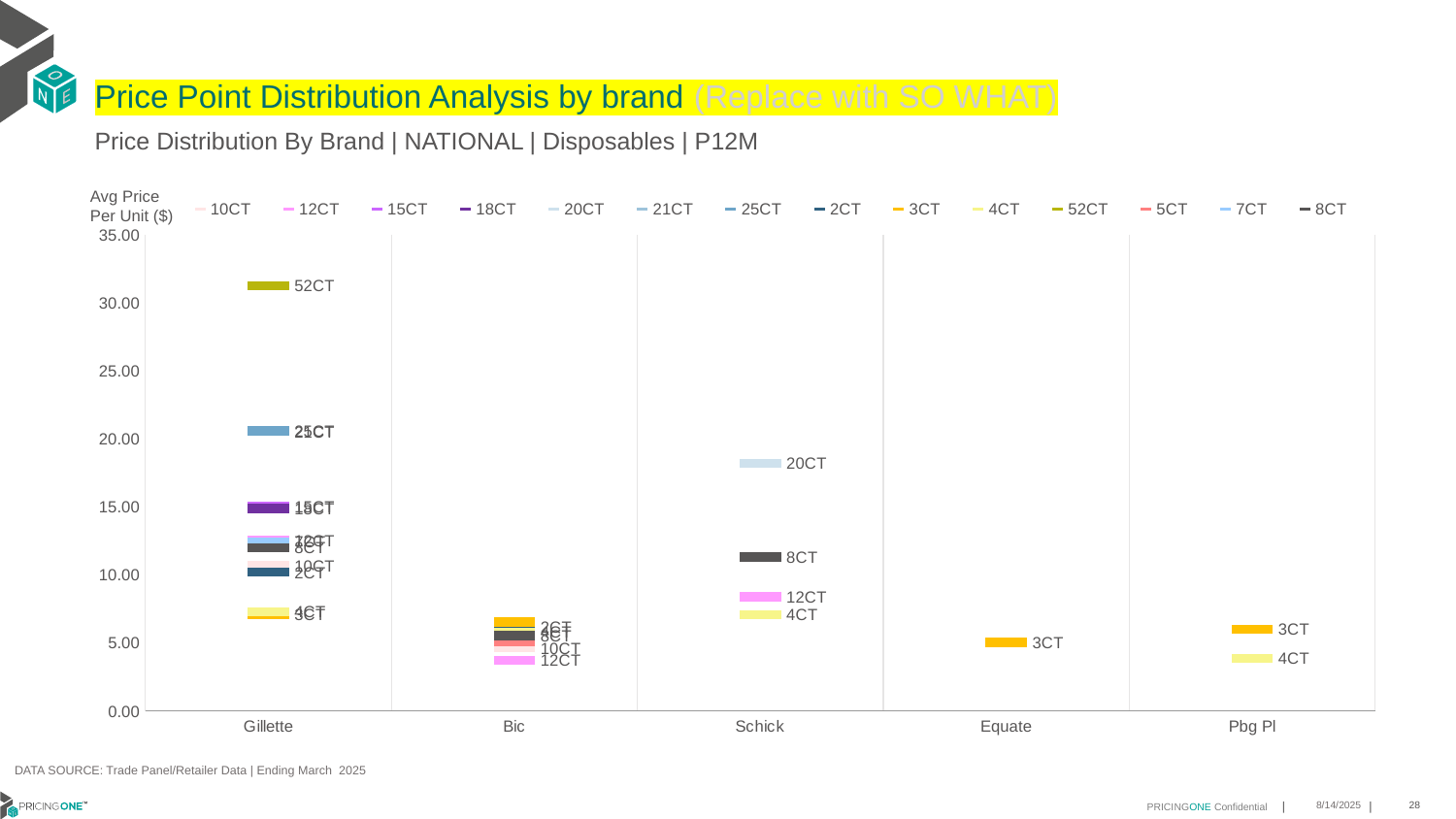

# Price Point Distribution Analysis by brand (Replace with SO WHAT)
Price Distribution By Brand | NATIONAL | Disposables | P12M

### Chart

| Category | 10CT | 12CT | 15CT | 18CT | 20CT | 21CT | 25CT | 2CT | 3CT | 4CT | 52CT | 5CT | 7CT | 8CT |
|---|---|---|---|---|---|---|---|---|---|---|---|---|---|---|
| Gillette | 10.6879 | 12.5274 | 15.0417 | 14.8953 | None | 20.5309 | 20.5813 | 10.1918 | 7.1175 | 7.2951 | 31.2642 | None | 12.4145 | 12.0094 |
| Bic | 4.6299 | 3.7378 | None | None | None | None | None | 6.1608 | 6.5505 | 5.7992 | None | 5.1001 | None | 5.5367 |
| Schick | None | 8.4028 | None | None | 18.1866 | None | None | None | None | 7.0706 | None | None | None | 11.3234 |
| Equate | None | None | None | None | None | None | None | None | 5.0496 | None | None | None | None | None |
| Pbg Pl | None | None | None | None | None | None | None | None | 5.9912 | 3.8841 | None | None | None | None |
Avg Price
Per Unit ($)
DATA SOURCE: Trade Panel/Retailer Data | Ending March  2025
8/14/2025
28